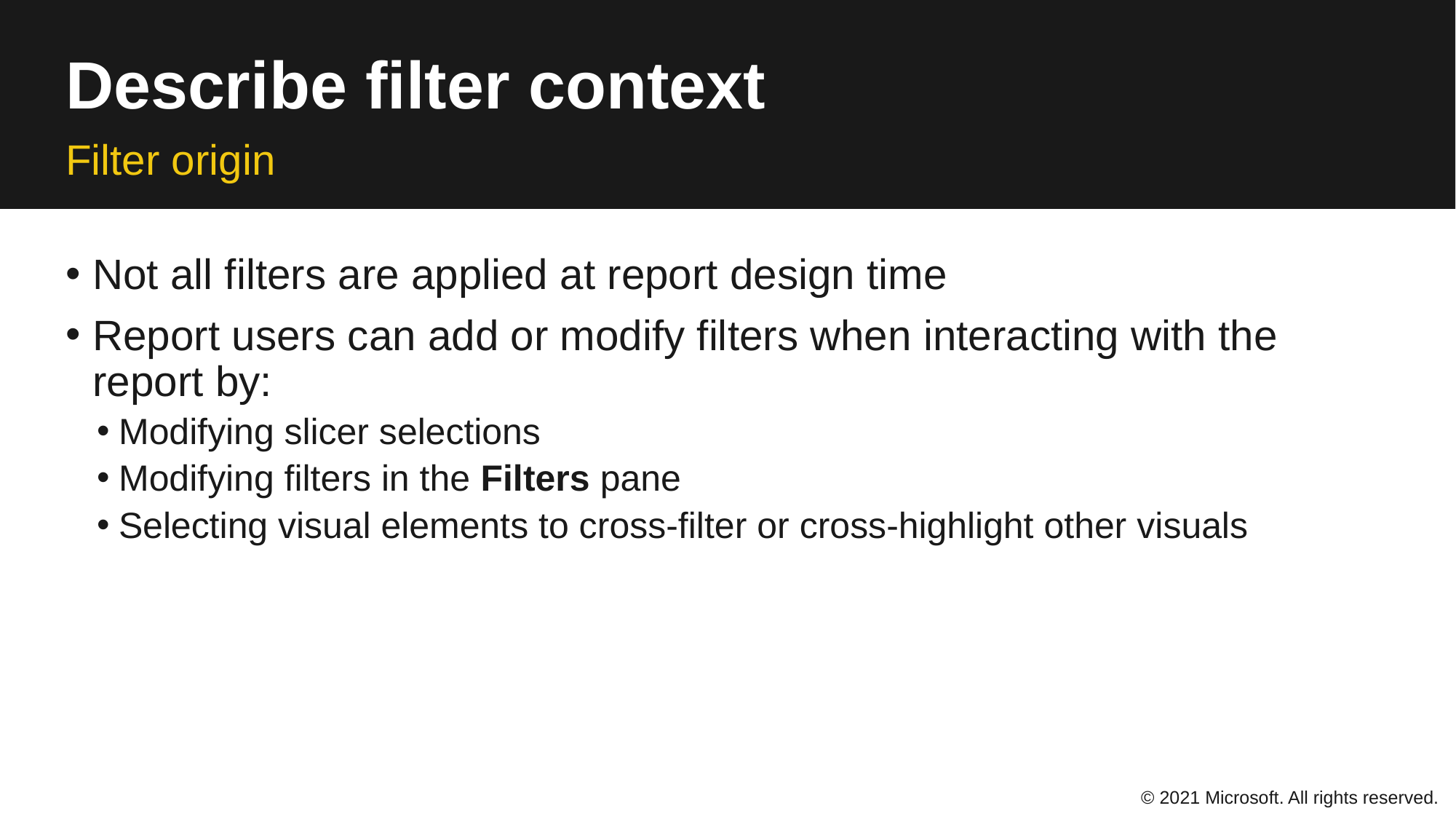

# Describe filter context
Filter origin
Not all filters are applied at report design time
Report users can add or modify filters when interacting with the report by:
Modifying slicer selections
Modifying filters in the Filters pane
Selecting visual elements to cross-filter or cross-highlight other visuals

© 2021 Microsoft. All rights reserved.